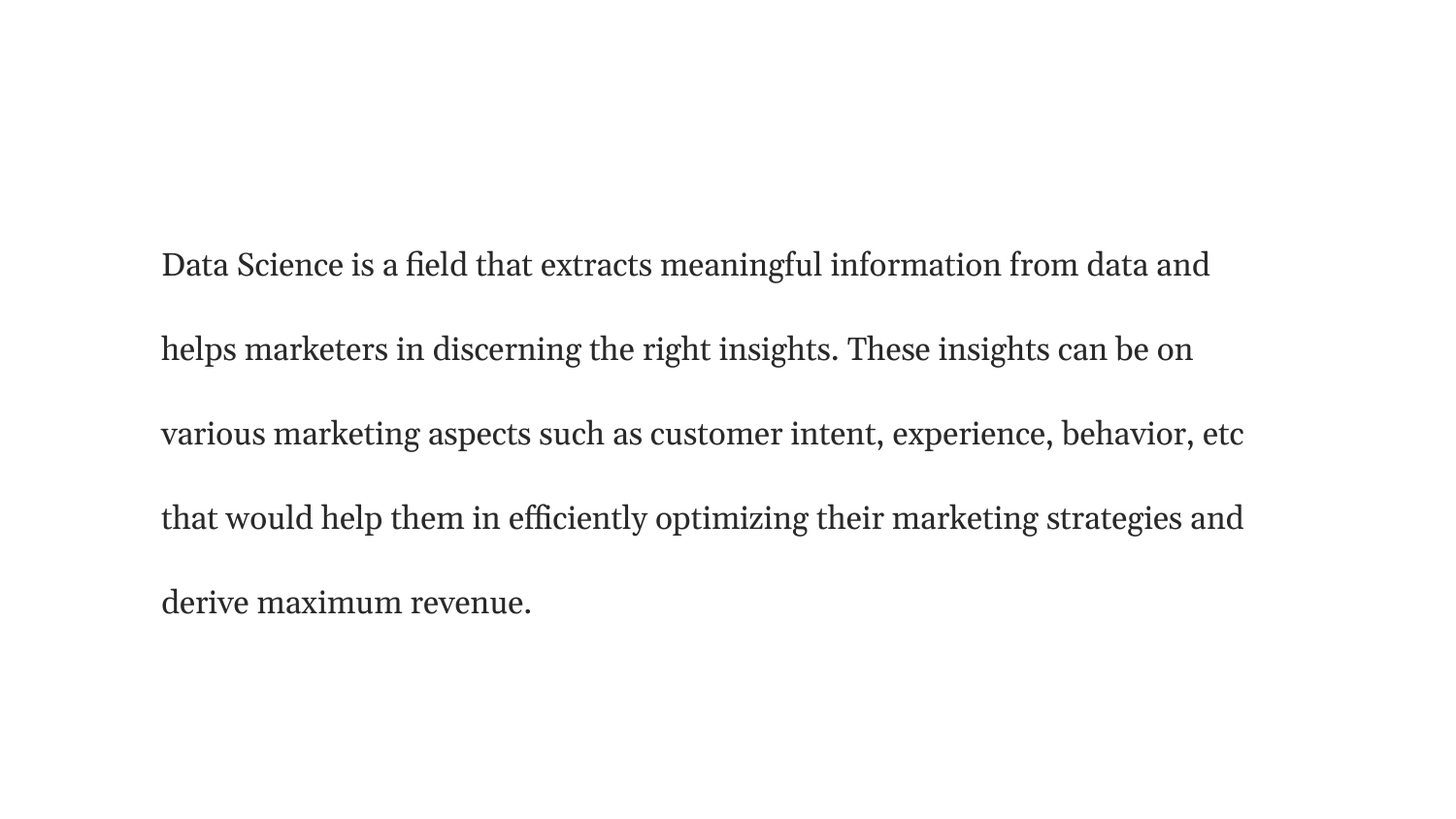

#
Data Science is a field that extracts meaningful information from data and helps marketers in discerning the right insights. These insights can be on various marketing aspects such as customer intent, experience, behavior, etc that would help them in efficiently optimizing their marketing strategies and derive maximum revenue.